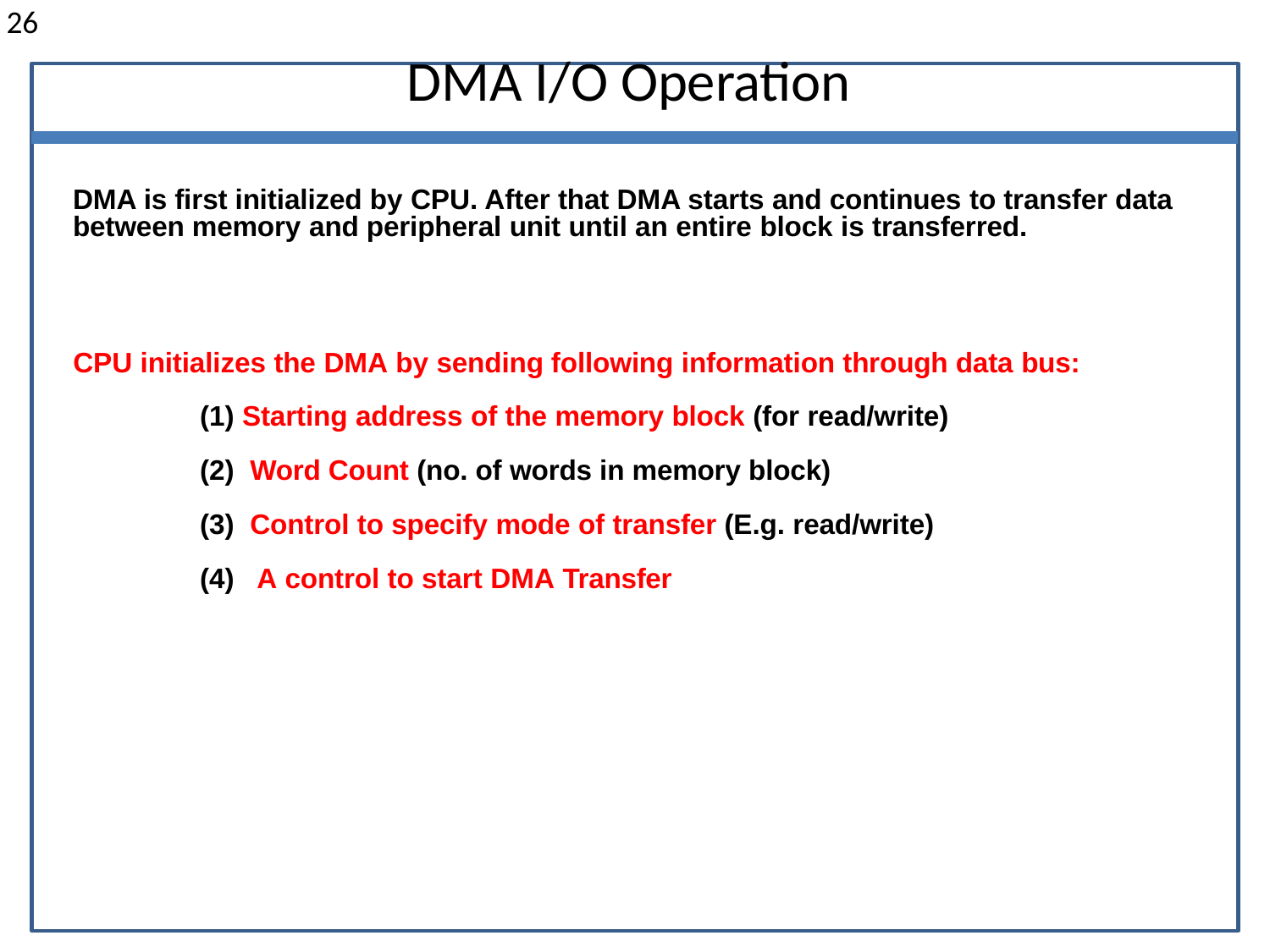

26
# DMA I/O Operation

DMA is first initialized by CPU. After that DMA starts and continues to transfer data  between memory and peripheral unit until an entire block is transferred.
CPU initializes the DMA by sending following information through data bus:
Starting address of the memory block (for read/write)
Word Count (no. of words in memory block)
Control to specify mode of transfer (E.g. read/write)
A control to start DMA Transfer